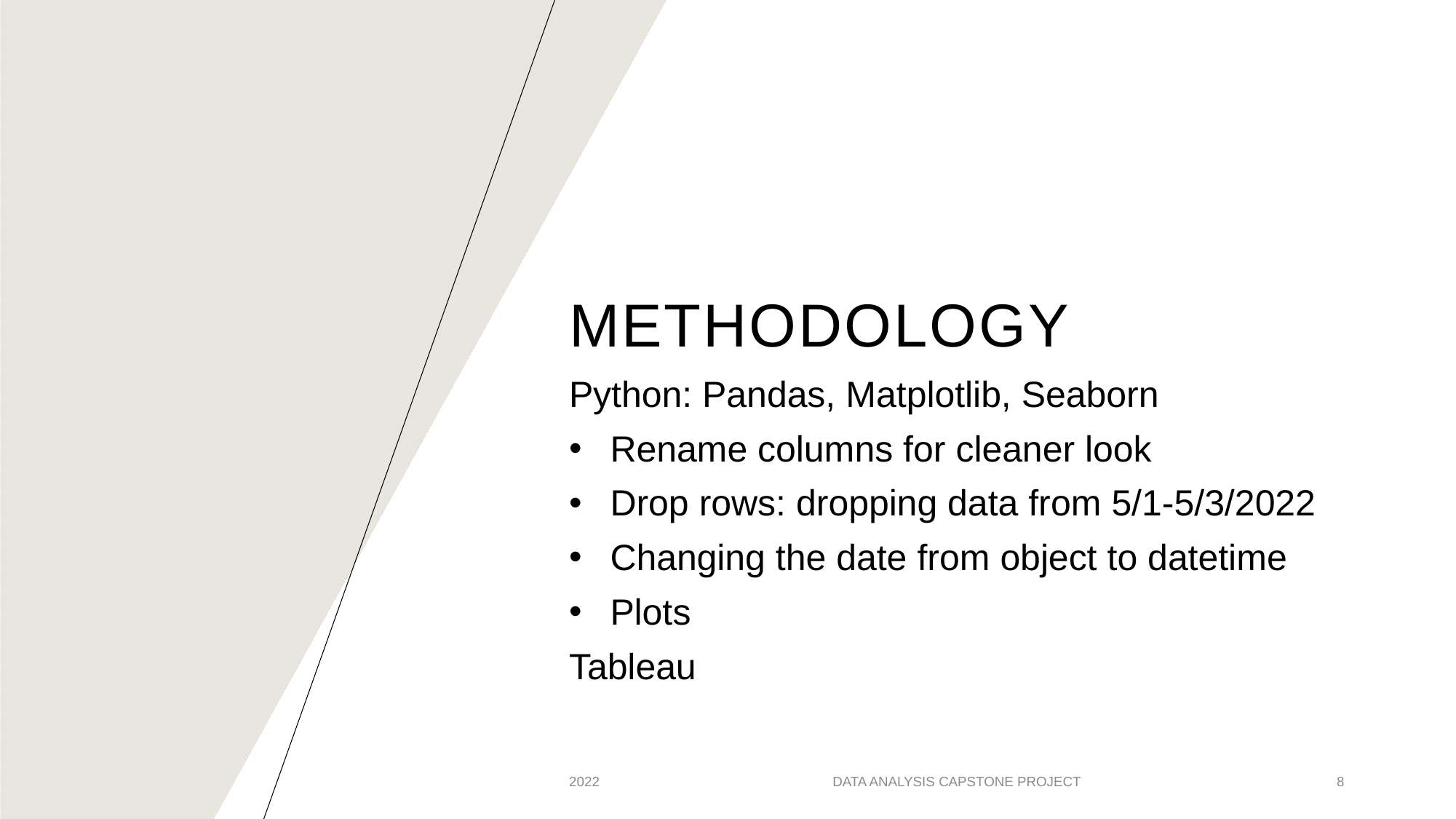

# Methodology
Python: Pandas, Matplotlib, Seaborn
Rename columns for cleaner look
Drop rows: dropping data from 5/1-5/3/2022
Changing the date from object to datetime
Plots
Tableau
2022
DATA ANALYSIS CAPSTONE PROJECT
8